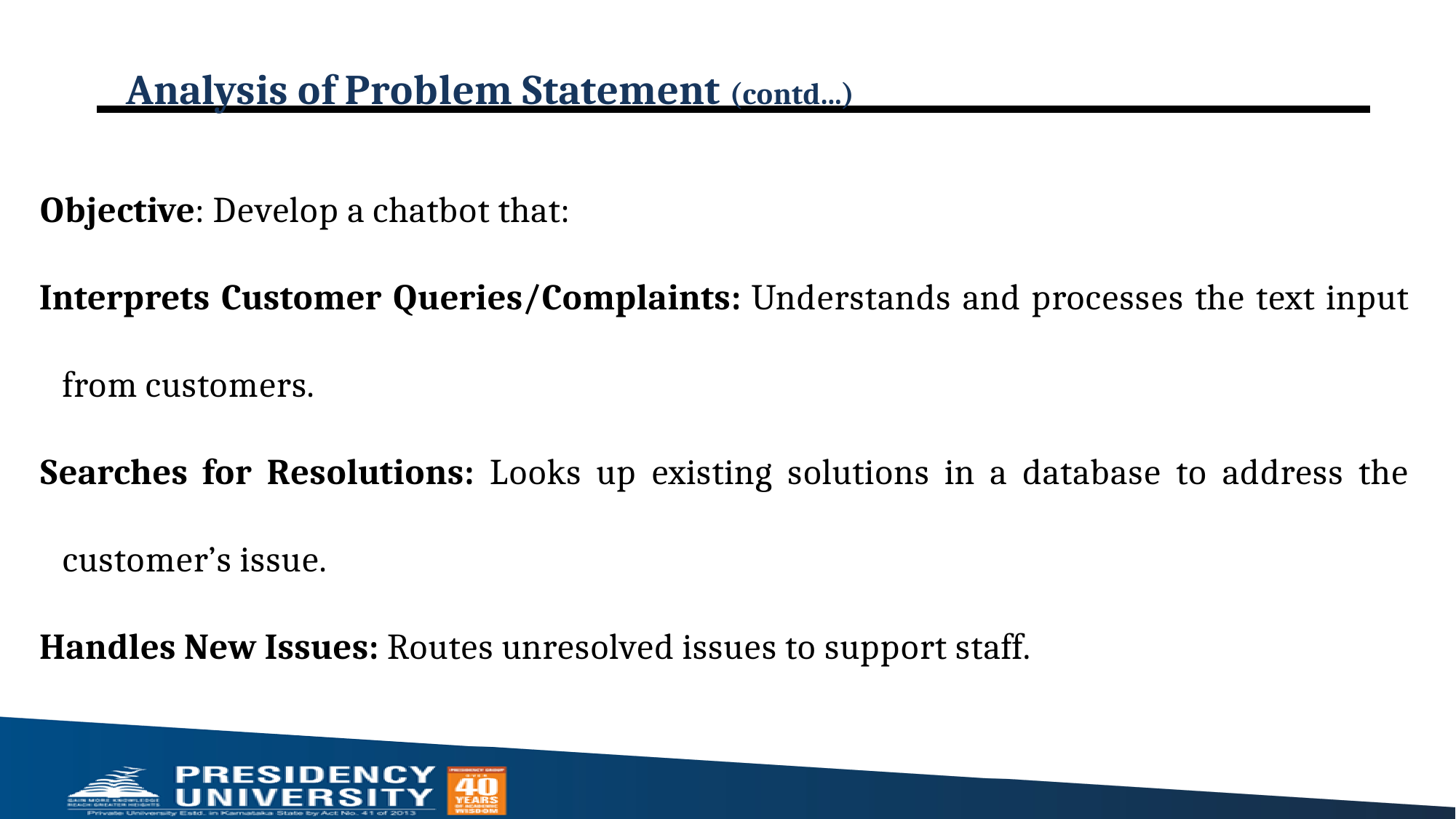

# Analysis of Problem Statement (contd...)
Objective: Develop a chatbot that:
Interprets Customer Queries/Complaints: Understands and processes the text input from customers.
Searches for Resolutions: Looks up existing solutions in a database to address the customer’s issue.
Handles New Issues: Routes unresolved issues to support staff.